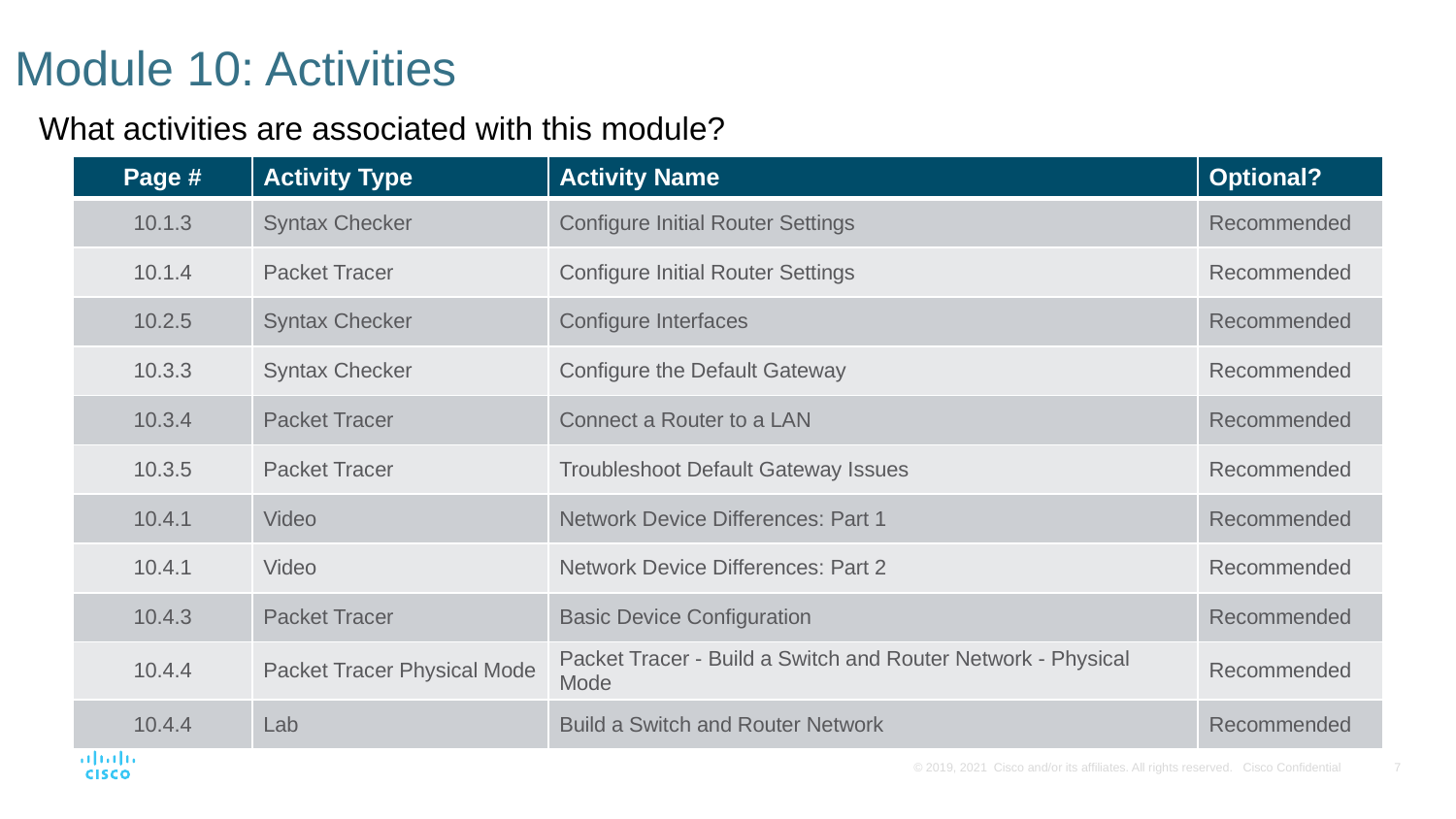

# Module 10: Activities
What activities are associated with this module?

| Page # | Activity Type | Activity Name | Optional? |
| --- | --- | --- | --- |
| 10.1.3 | Syntax Checker | Configure Initial Router Settings | Recommended |
| 10.1.4 | Packet Tracer | Configure Initial Router Settings | Recommended |
| 10.2.5 | Syntax Checker | Configure Interfaces | Recommended |
| 10.3.3 | Syntax Checker | Configure the Default Gateway | Recommended |
| 10.3.4 | Packet Tracer | Connect a Router to a LAN | Recommended |
| 10.3.5 | Packet Tracer | Troubleshoot Default Gateway Issues | Recommended |
| 10.4.1 | Video | Network Device Differences: Part 1 | Recommended |
| 10.4.1 | Video | Network Device Differences: Part 2 | Recommended |
| 10.4.3 | Packet Tracer | Basic Device Configuration | Recommended |
| 10.4.4 | Packet Tracer Physical Mode | Packet Tracer - Build a Switch and Router Network - Physical Mode | Recommended |
| 10.4.4 | Lab | Build a Switch and Router Network | Recommended |